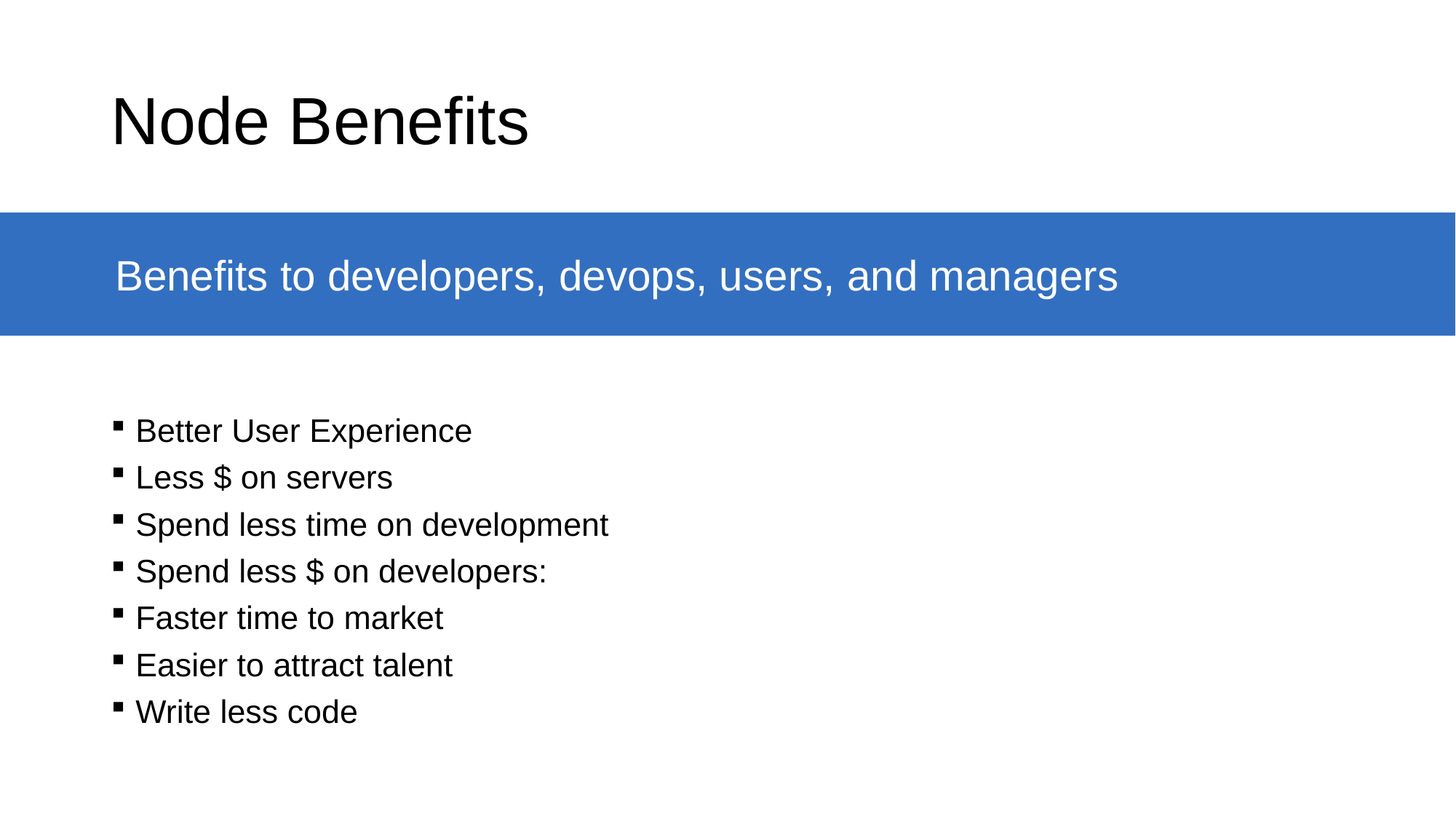

# Node Benefits

Benefits to developers, devops, users, and managers
Better User Experience
Less $ on servers
Spend less time on development
Spend less $ on developers:
Faster time to market
Easier to attract talent
Write less code